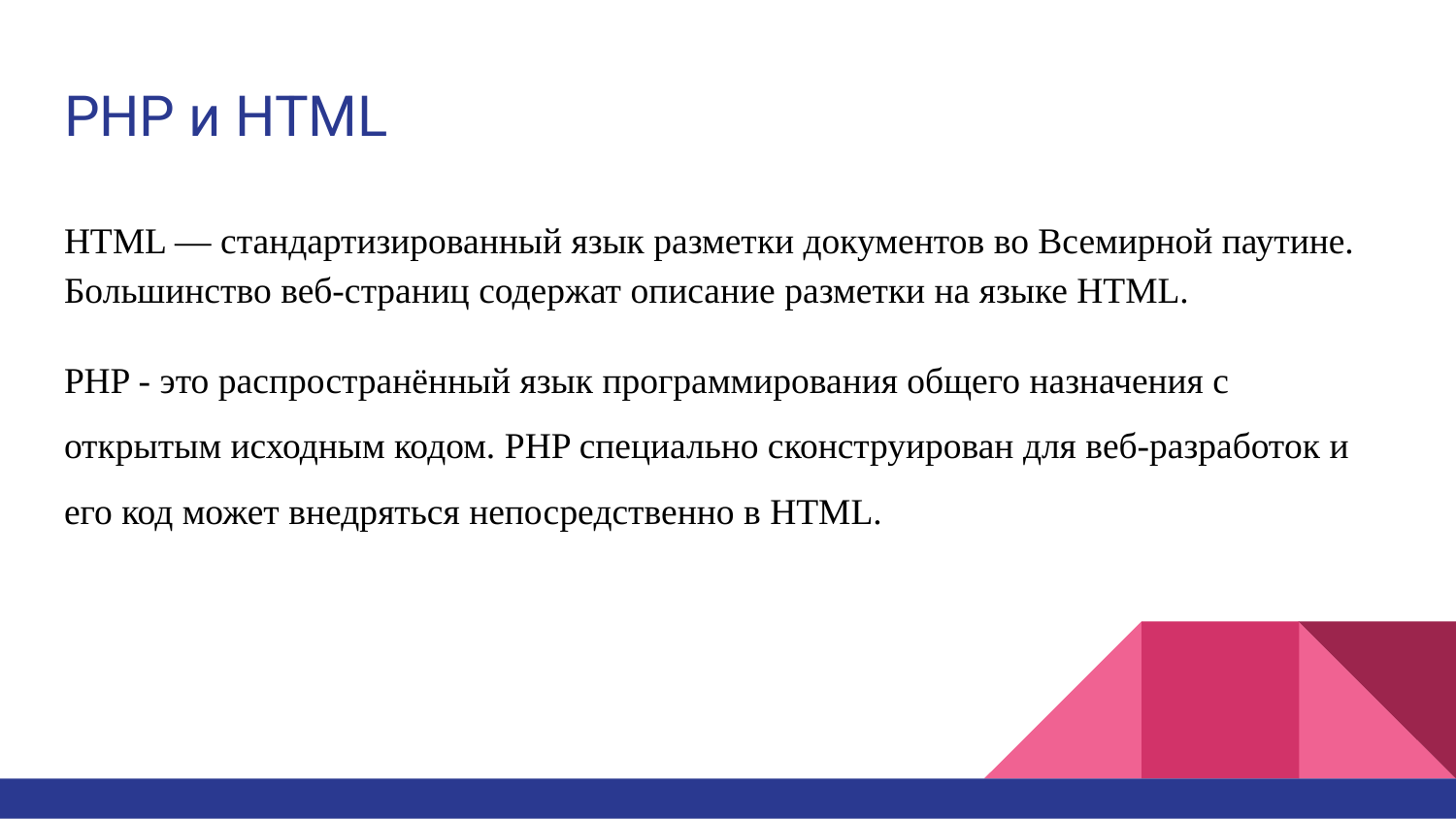

# PHP и HTML
HTML — стандартизированный язык разметки документов во Всемирной паутине. Большинство веб-страниц содержат описание разметки на языке HTML.
PHP - это распространённый язык программирования общего назначения с открытым исходным кодом. PHP специально сконструирован для веб-разработок и его код может внедряться непосредственно в HTML.